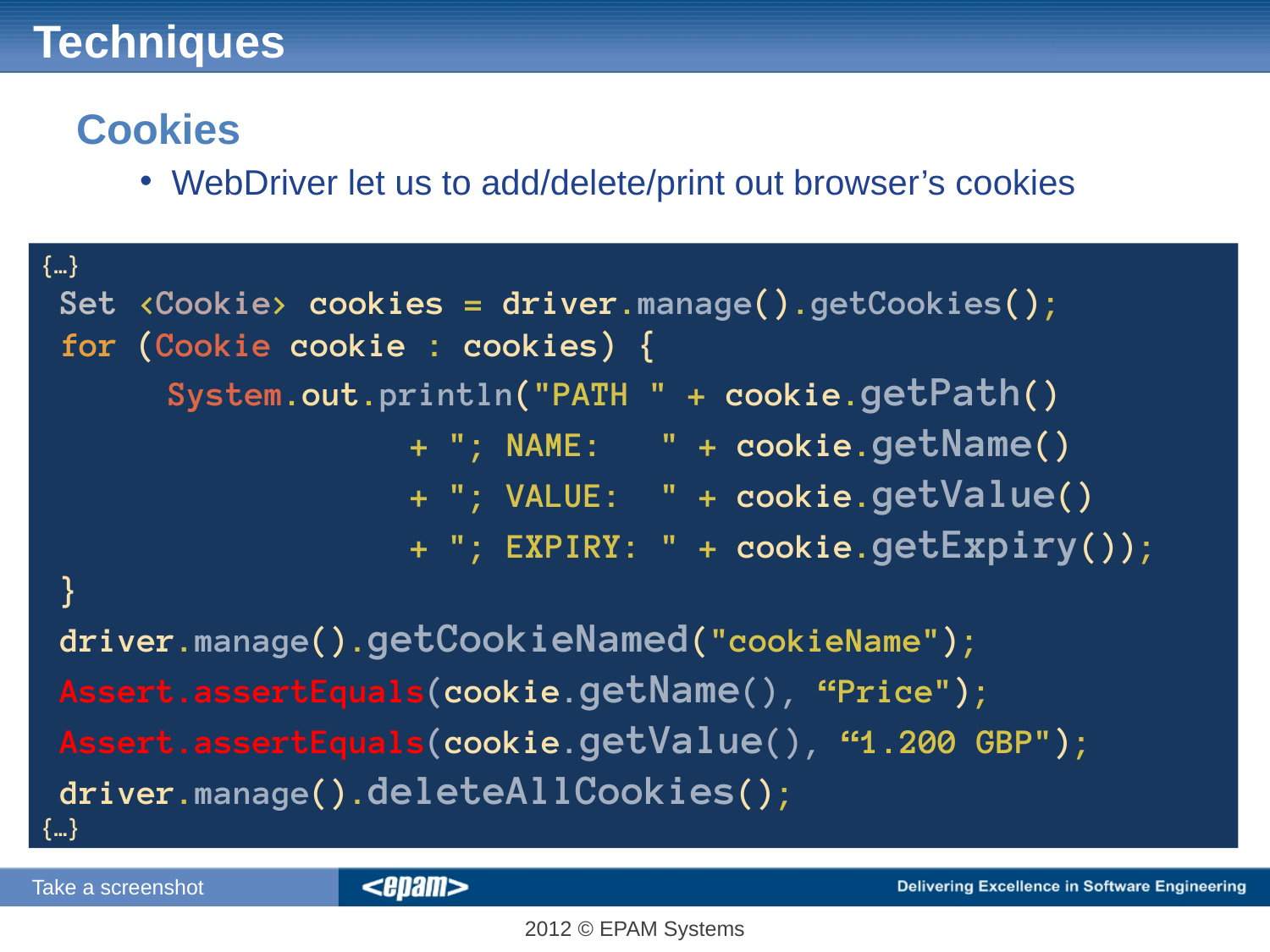

# Techniques
Cookies
WebDriver let us to add/delete/print out browser’s cookies

{…}
 Set <Cookie> cookies = driver.manage().getCookies();
 for (Cookie cookie : cookies) {
 	System.out.println("PATH " + cookie.getPath()
 		      + "; NAME:   " + cookie.getName()
      		      + "; VALUE:  " + cookie.getValue()
      		      + "; EXPIRY: " + cookie.getExpiry());
 }
 driver.manage().getCookieNamed("cookieName");
 Assert.assertEquals(cookie.getName(), “Price");
 Assert.assertEquals(cookie.getValue(), “1.200 GBP");
 driver.manage().deleteAllCookies();
{…}
Take a screenshot
2012 © EPAM Systems